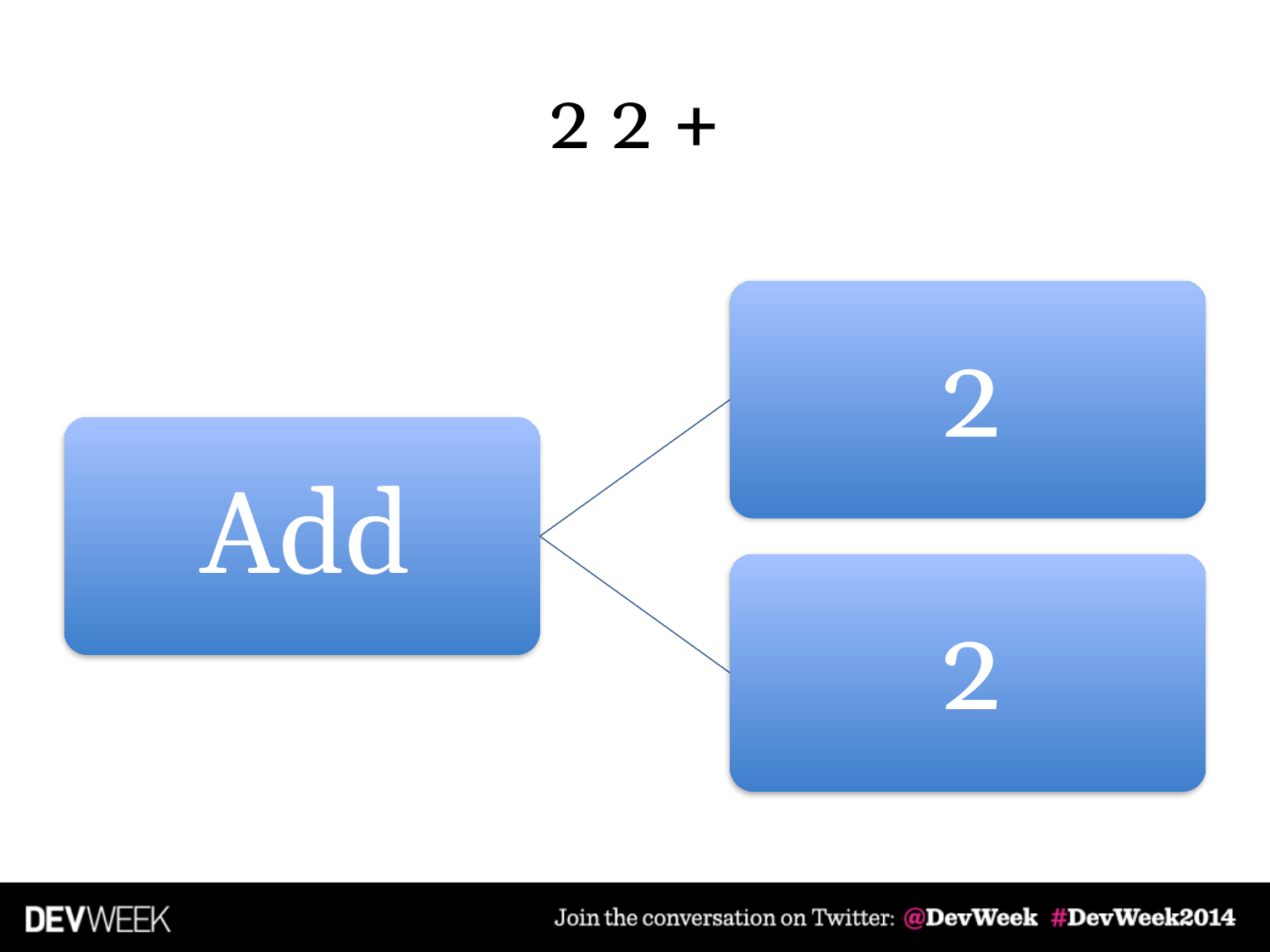

# 2 2 +
Add

2

2